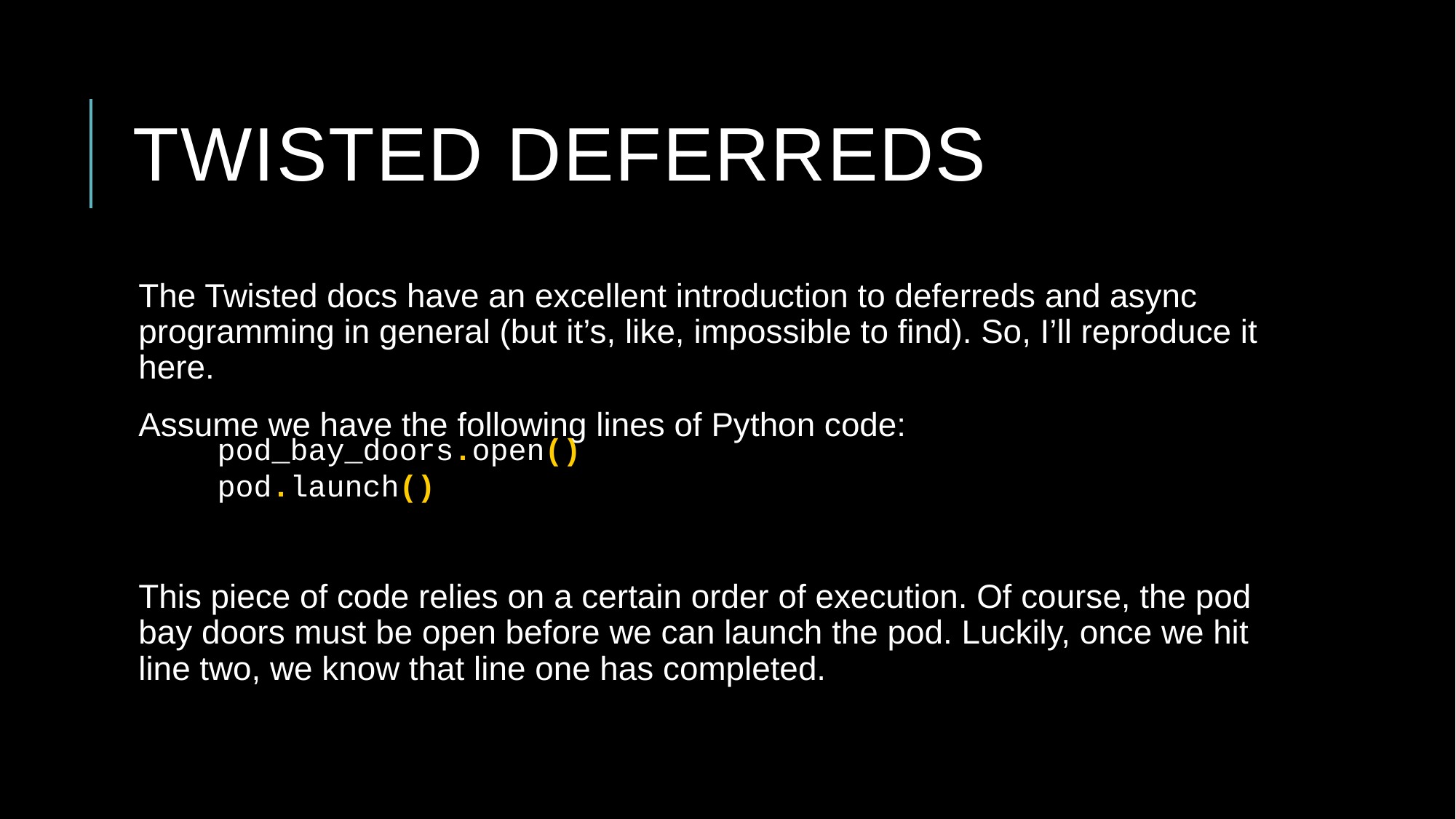

# Twisted deferreds
The Twisted docs have an excellent introduction to deferreds and async programming in general (but it’s, like, impossible to find). So, I’ll reproduce it here.
Assume we have the following lines of Python code:

This piece of code relies on a certain order of execution. Of course, the pod bay doors must be open before we can launch the pod. Luckily, once we hit line two, we know that line one has completed.
pod_bay_doors.open()
pod.launch()